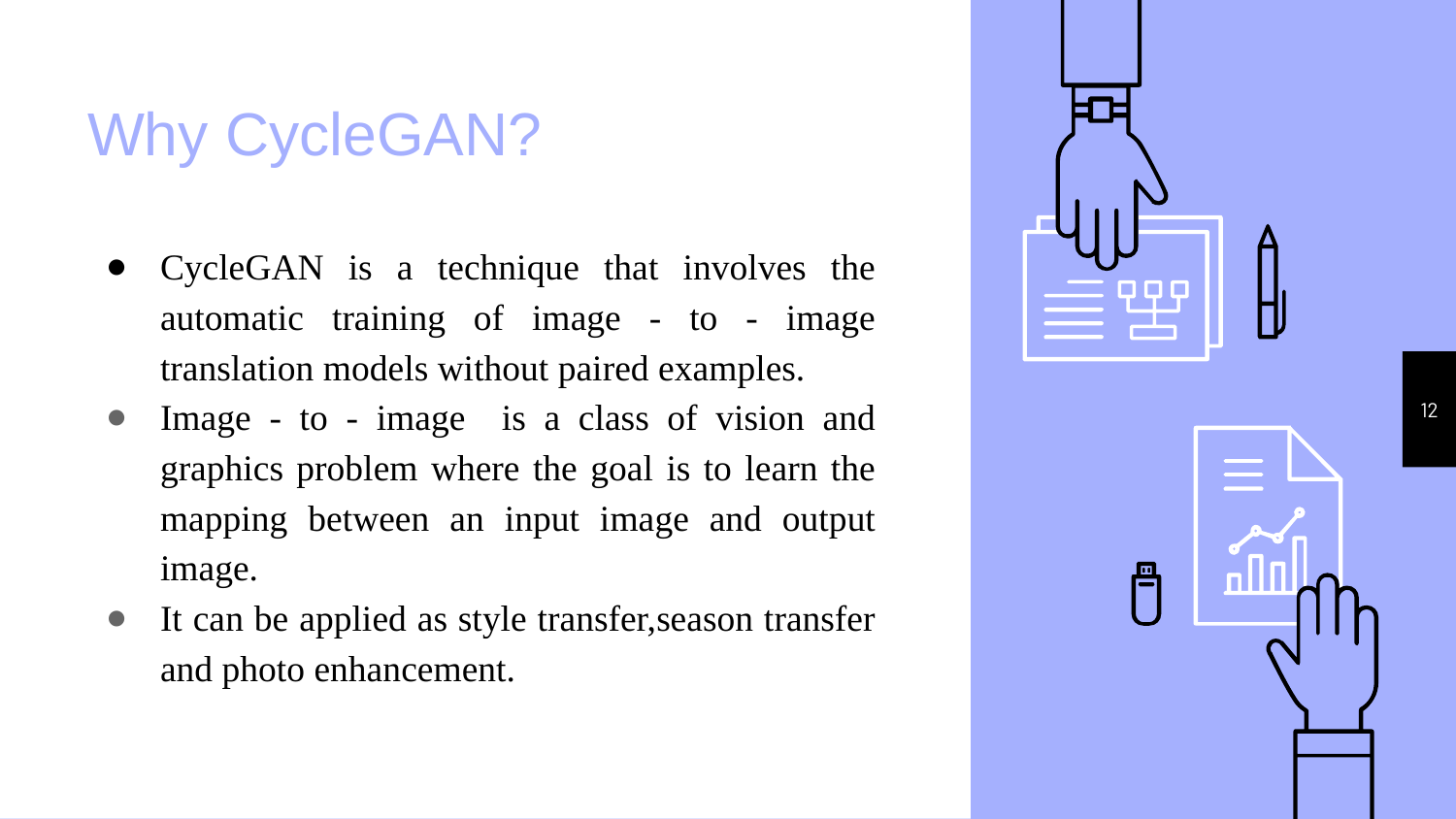

# Why CycleGAN?
CycleGAN is a technique that involves the automatic training of image - to - image translation models without paired examples.
Image - to - image  is a class of vision and graphics problem where the goal is to learn the mapping between an input image and output image.
It can be applied as style transfer,season transfer and photo enhancement.

12